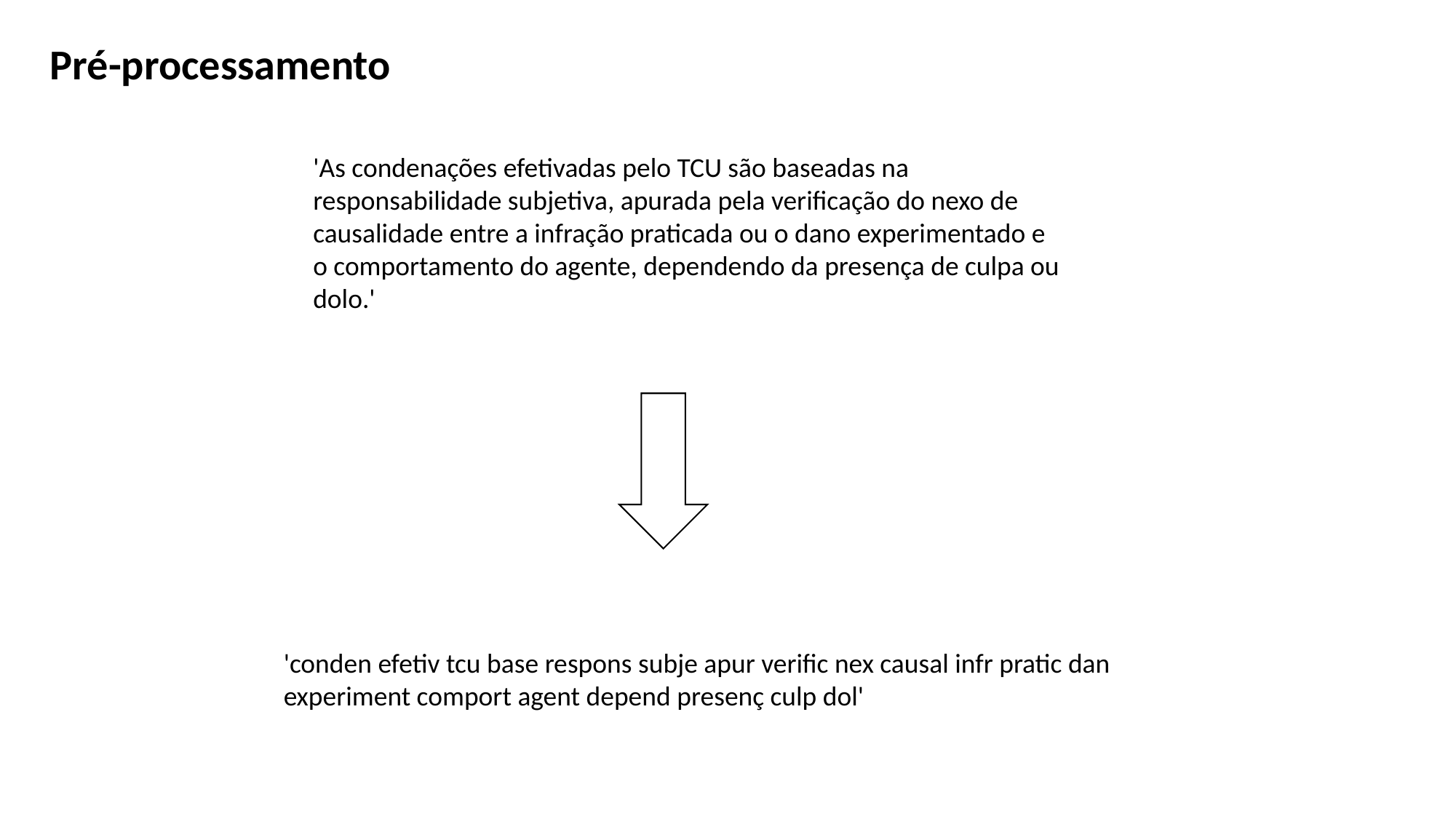

Pré-processamento
'As condenações efetivadas pelo TCU são baseadas na responsabilidade subjetiva, apurada pela verificação do nexo de causalidade entre a infração praticada ou o dano experimentado e o comportamento do agente, dependendo da presença de culpa ou dolo.'

'conden efetiv tcu base respons subje apur verific nex causal infr pratic dan experiment comport agent depend presenç culp dol'